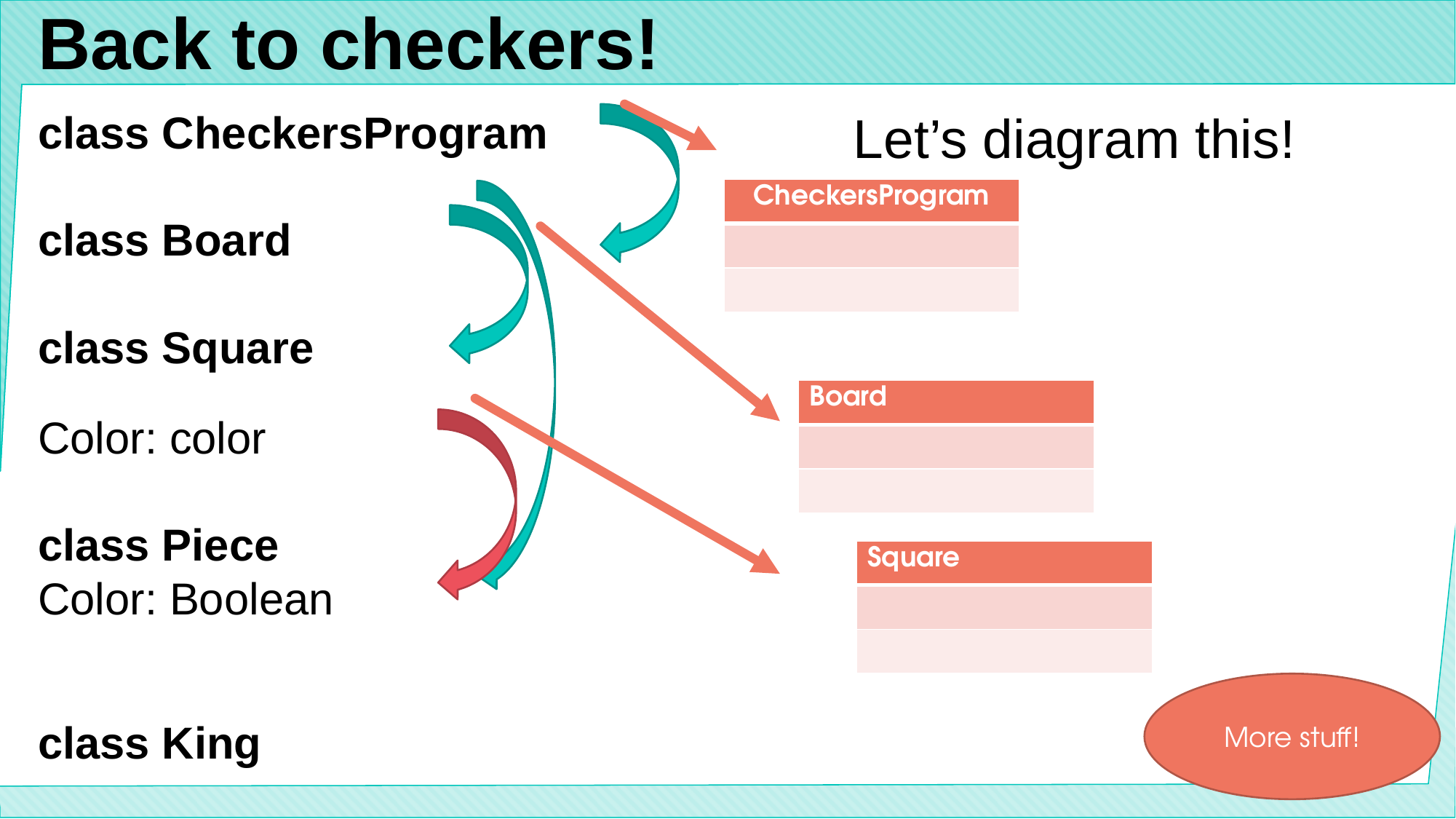

# Back to checkers!
class CheckersProgram
class Board
class Square
Color: color
class Piece
Color: Boolean
class King

Let’s diagram this!

| CheckersProgram |
| --- |
|  |
|  |

| Board |
| --- |
|  |
|  |

| Square |
| --- |
|  |
|  |
More stuff!